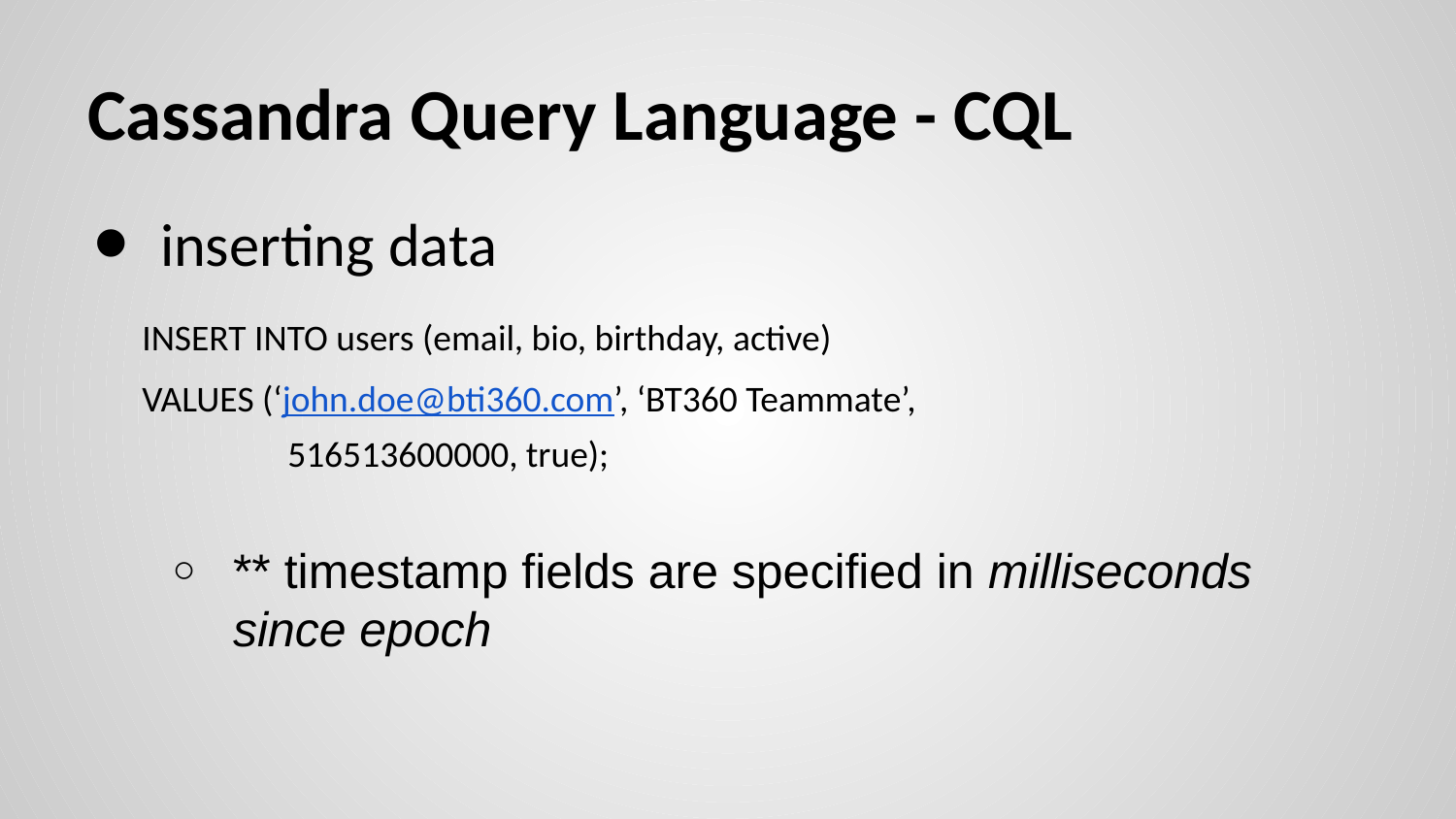

# Cassandra Query Language - CQL
inserting data
	INSERT INTO users (email, bio, birthday, active)
	VALUES (‘john.doe@bti360.com’, ‘BT360 Teammate’,
		516513600000, true);

** timestamp fields are specified in milliseconds since epoch